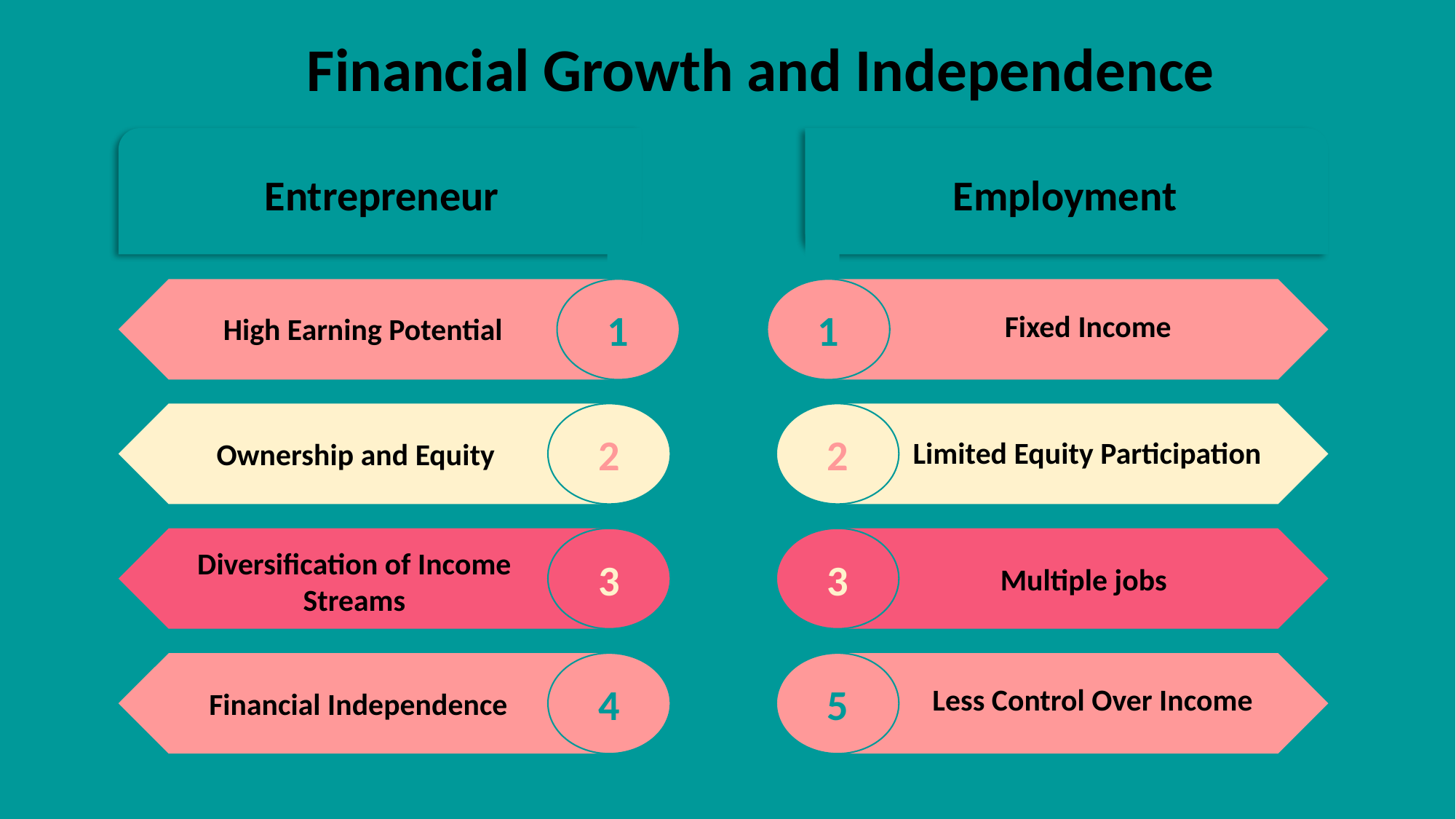

Financial Growth and Independence

Entrepreneur
Employment

High Earning Potential
1

Fixed Income
1

2
Ownership and Equity

2
Limited Equity Participation

3
Diversification of Income Streams

3
Multiple jobs

Financial Independence
4

Less Control Over Income
5